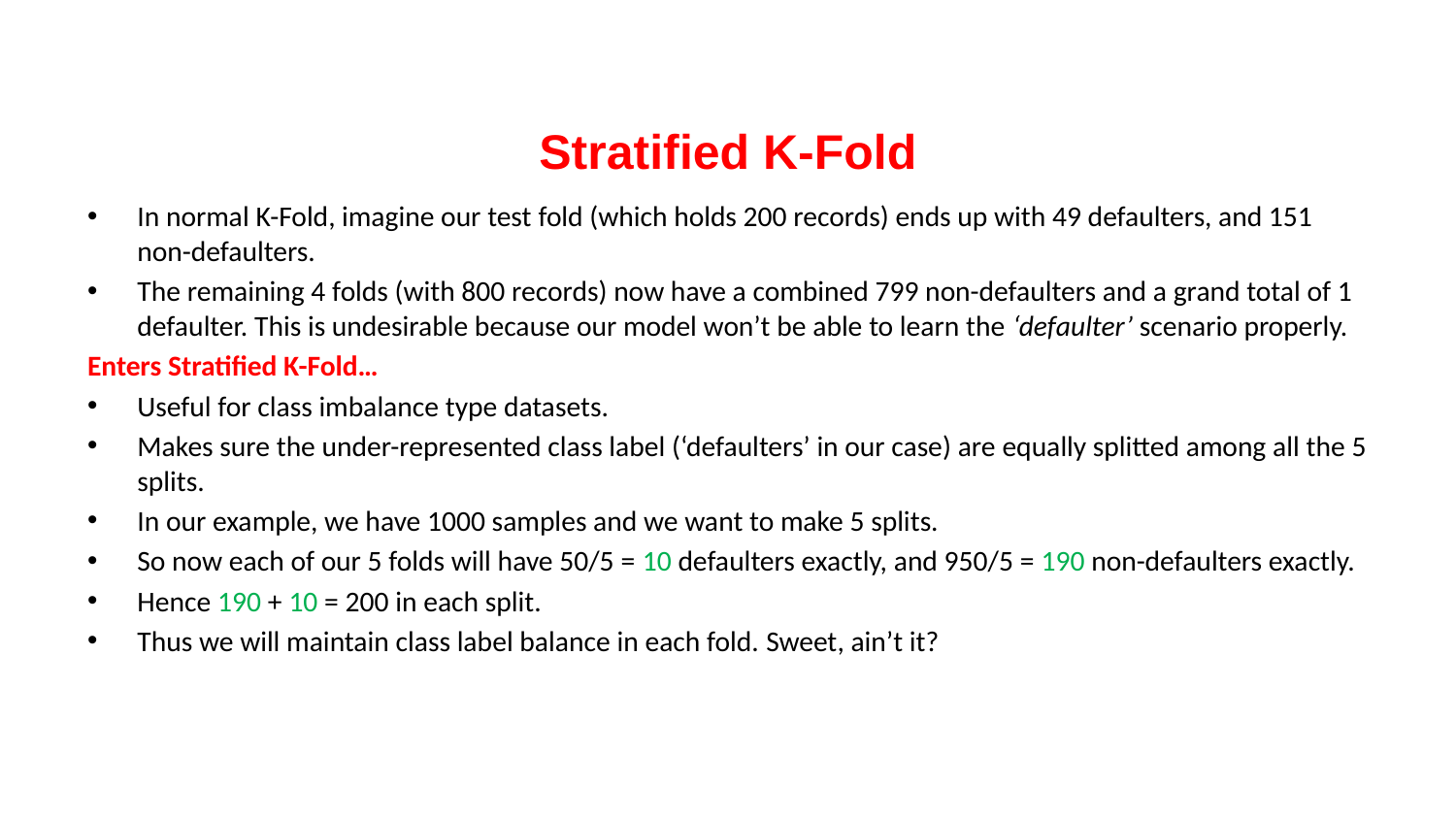

# Stratified K-Fold
In normal K-Fold, imagine our test fold (which holds 200 records) ends up with 49 defaulters, and 151 non-defaulters.
The remaining 4 folds (with 800 records) now have a combined 799 non-defaulters and a grand total of 1 defaulter. This is undesirable because our model won’t be able to learn the ‘defaulter’ scenario properly.
Enters Stratified K-Fold…
Useful for class imbalance type datasets.
Makes sure the under-represented class label (‘defaulters’ in our case) are equally splitted among all the 5 splits.
In our example, we have 1000 samples and we want to make 5 splits.
So now each of our 5 folds will have 50/5 = 10 defaulters exactly, and 950/5 = 190 non-defaulters exactly.
Hence 190 + 10 = 200 in each split.
Thus we will maintain class label balance in each fold. Sweet, ain’t it?